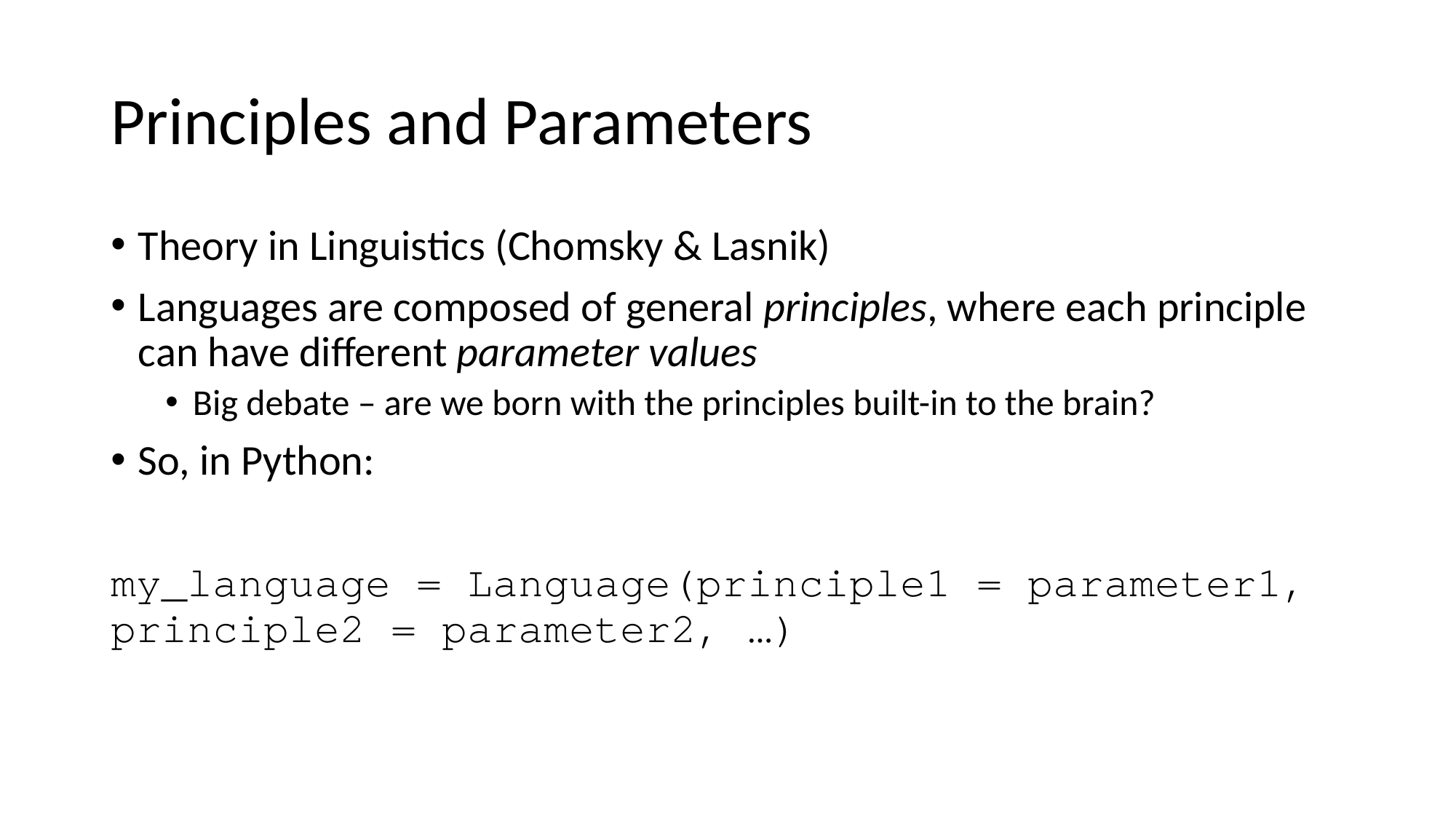

# Principles and Parameters
Theory in Linguistics (Chomsky & Lasnik)
Languages are composed of general principles, where each principle can have different parameter values
Big debate – are we born with the principles built-in to the brain?
So, in Python:

my_language = Language(principle1 = parameter1, principle2 = parameter2, …)